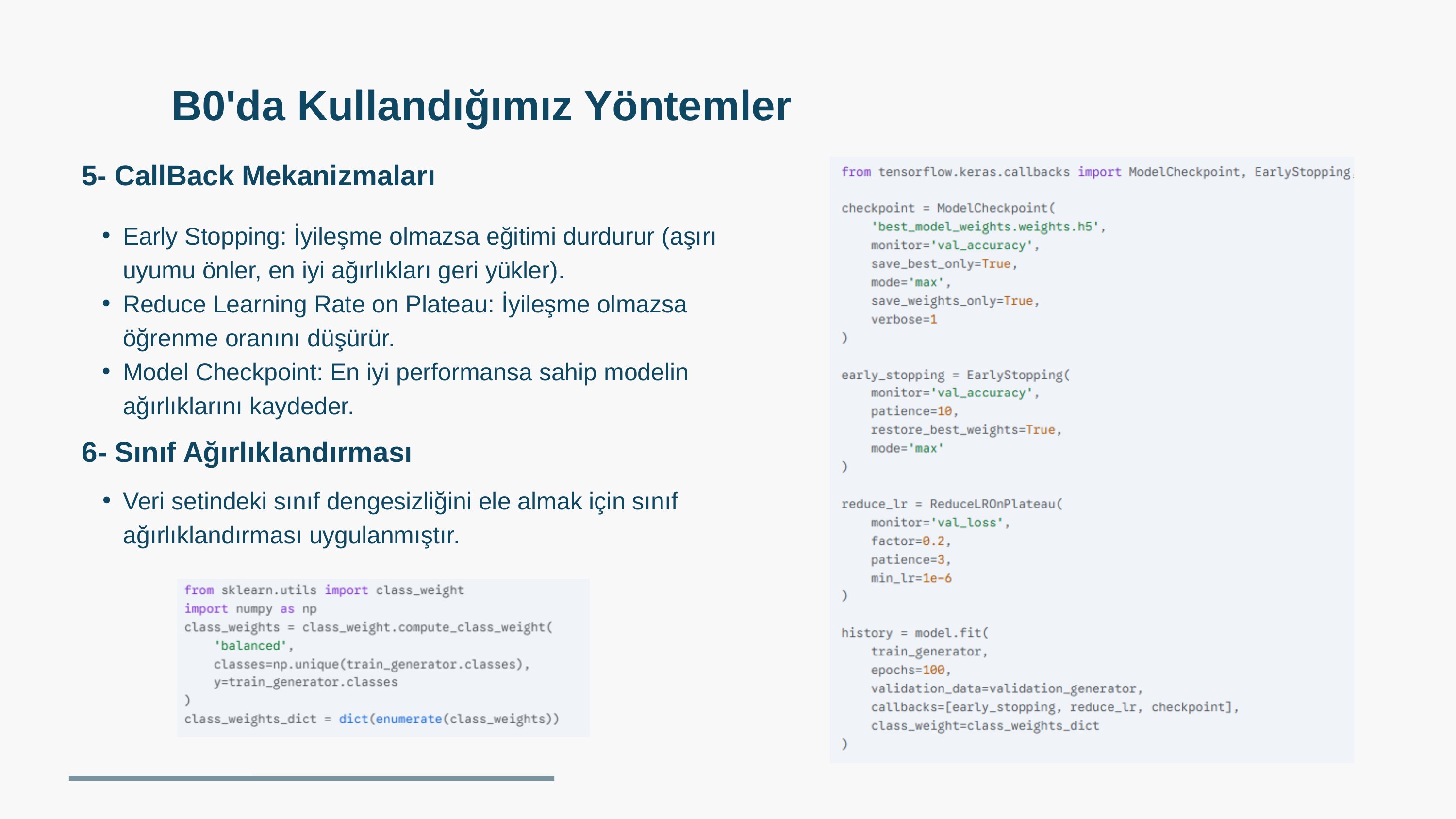

B0'da Kullandığımız Yöntemler
5- CallBack Mekanizmaları

Early Stopping: İyileşme olmazsa eğitimi durdurur (aşırı uyumu önler, en iyi ağırlıkları geri yükler).
Reduce Learning Rate on Plateau: İyileşme olmazsa öğrenme oranını düşürür.
Model Checkpoint: En iyi performansa sahip modelin ağırlıklarını kaydeder.

6- Sınıf Ağırlıklandırması
Veri setindeki sınıf dengesizliğini ele almak için sınıf ağırlıklandırması uygulanmıştır.